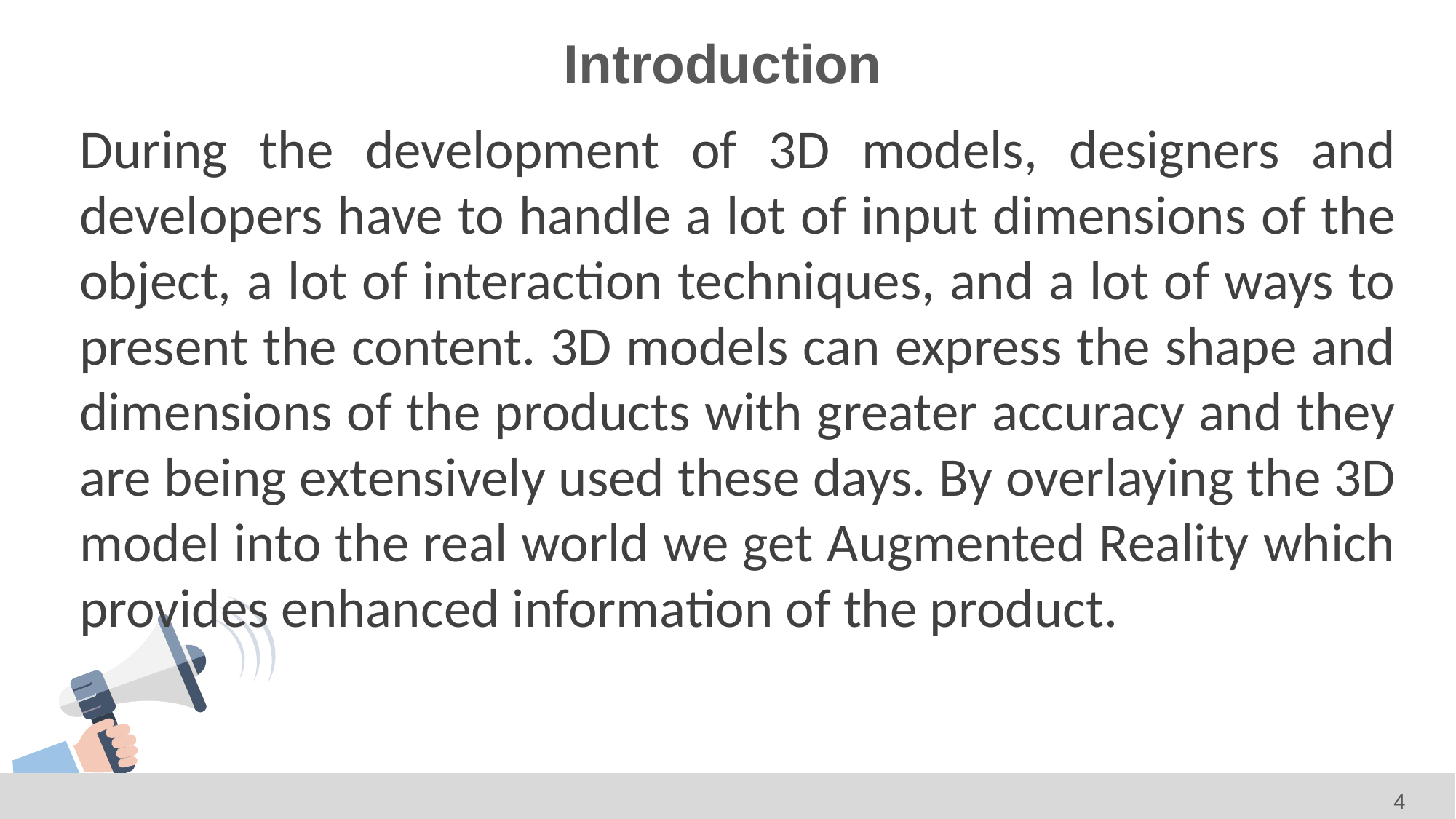

Introduction
During the development of 3D models, designers and developers have to handle a lot of input dimensions of the object, a lot of interaction techniques, and a lot of ways to present the content. 3D models can express the shape and dimensions of the products with greater accuracy and they are being extensively used these days. By overlaying the 3D model into the real world we get Augmented Reality which provides enhanced information of the product.

4